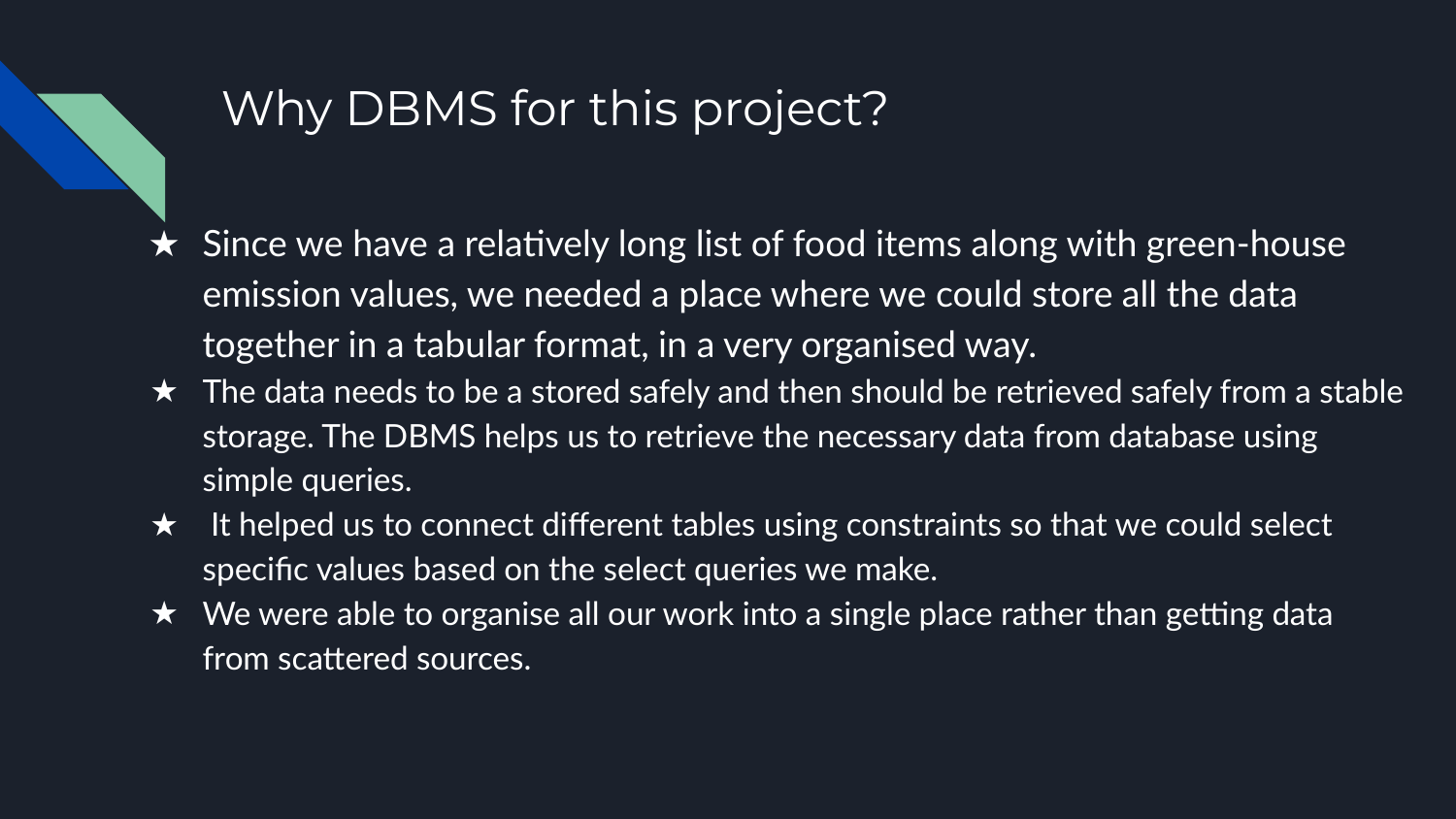

# Why DBMS for this project?

Since we have a relatively long list of food items along with green-house emission values, we needed a place where we could store all the data together in a tabular format, in a very organised way.
The data needs to be a stored safely and then should be retrieved safely from a stable storage. The DBMS helps us to retrieve the necessary data from database using simple queries.
 It helped us to connect different tables using constraints so that we could select specific values based on the select queries we make.
We were able to organise all our work into a single place rather than getting data from scattered sources.